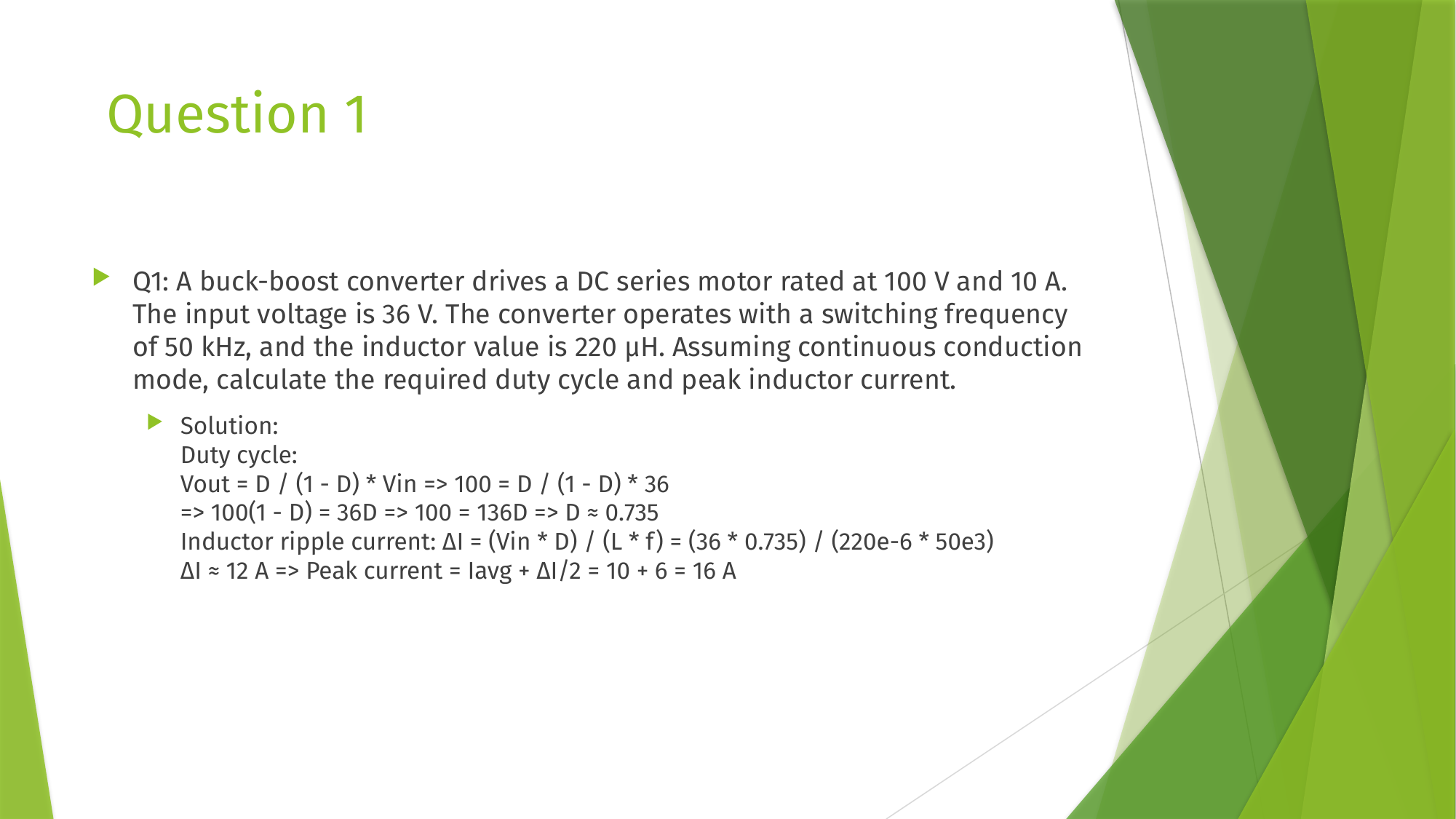

# Question 1
Q1: A buck-boost converter drives a DC series motor rated at 100 V and 10 A. The input voltage is 36 V. The converter operates with a switching frequency of 50 kHz, and the inductor value is 220 µH. Assuming continuous conduction mode, calculate the required duty cycle and peak inductor current.
Solution:
Duty cycle:
Vout = D / (1 - D) * Vin => 100 = D / (1 - D) * 36
=> 100(1 - D) = 36D => 100 = 136D => D ≈ 0.735
Inductor ripple current: ΔI = (Vin * D) / (L * f) = (36 * 0.735) / (220e-6 * 50e3)
ΔI ≈ 12 A => Peak current = Iavg + ΔI/2 = 10 + 6 = 16 A